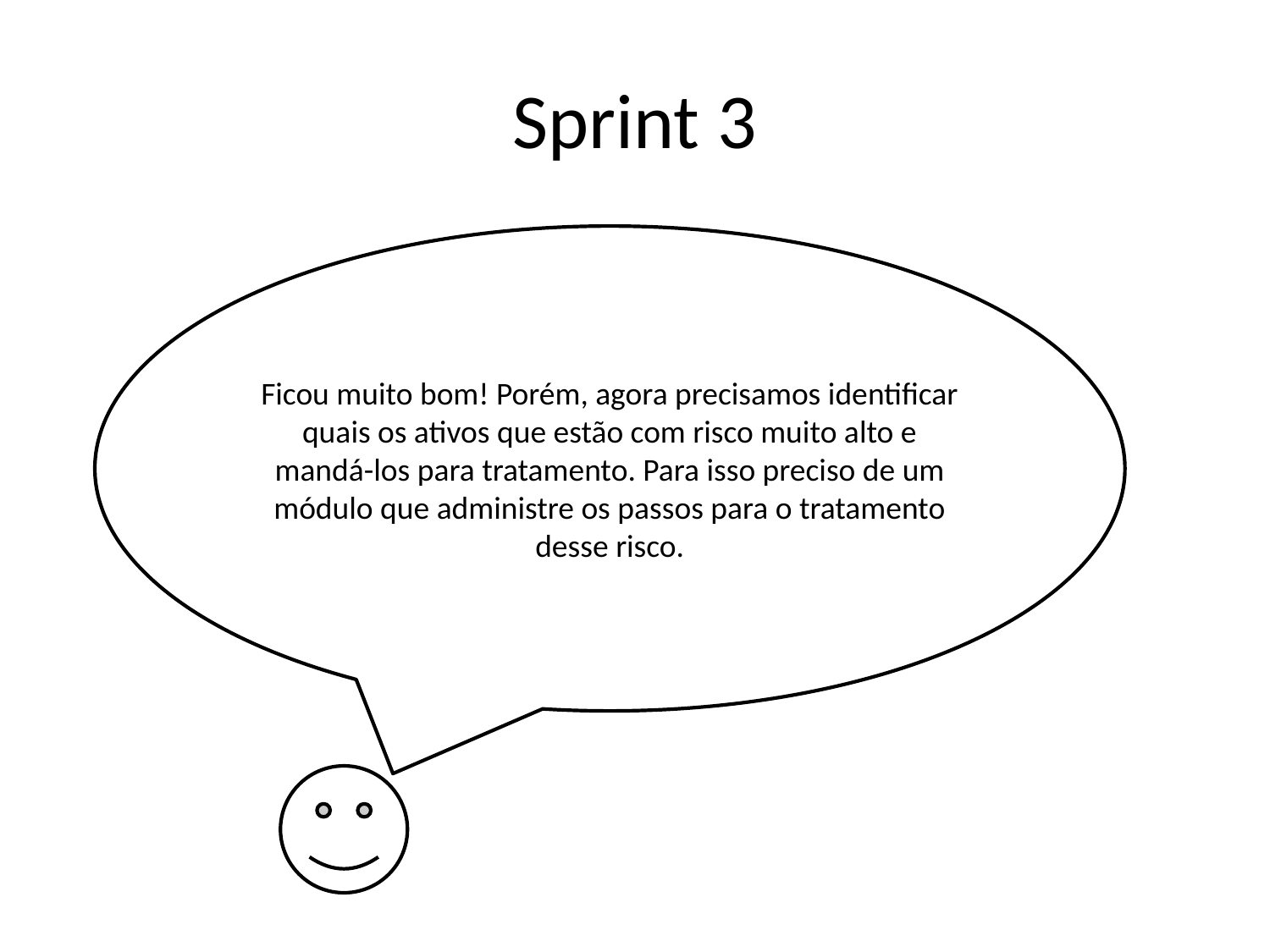

# Sprint 3
Ficou muito bom! Porém, agora precisamos identificar quais os ativos que estão com risco muito alto e mandá-los para tratamento. Para isso preciso de um módulo que administre os passos para o tratamento desse risco.